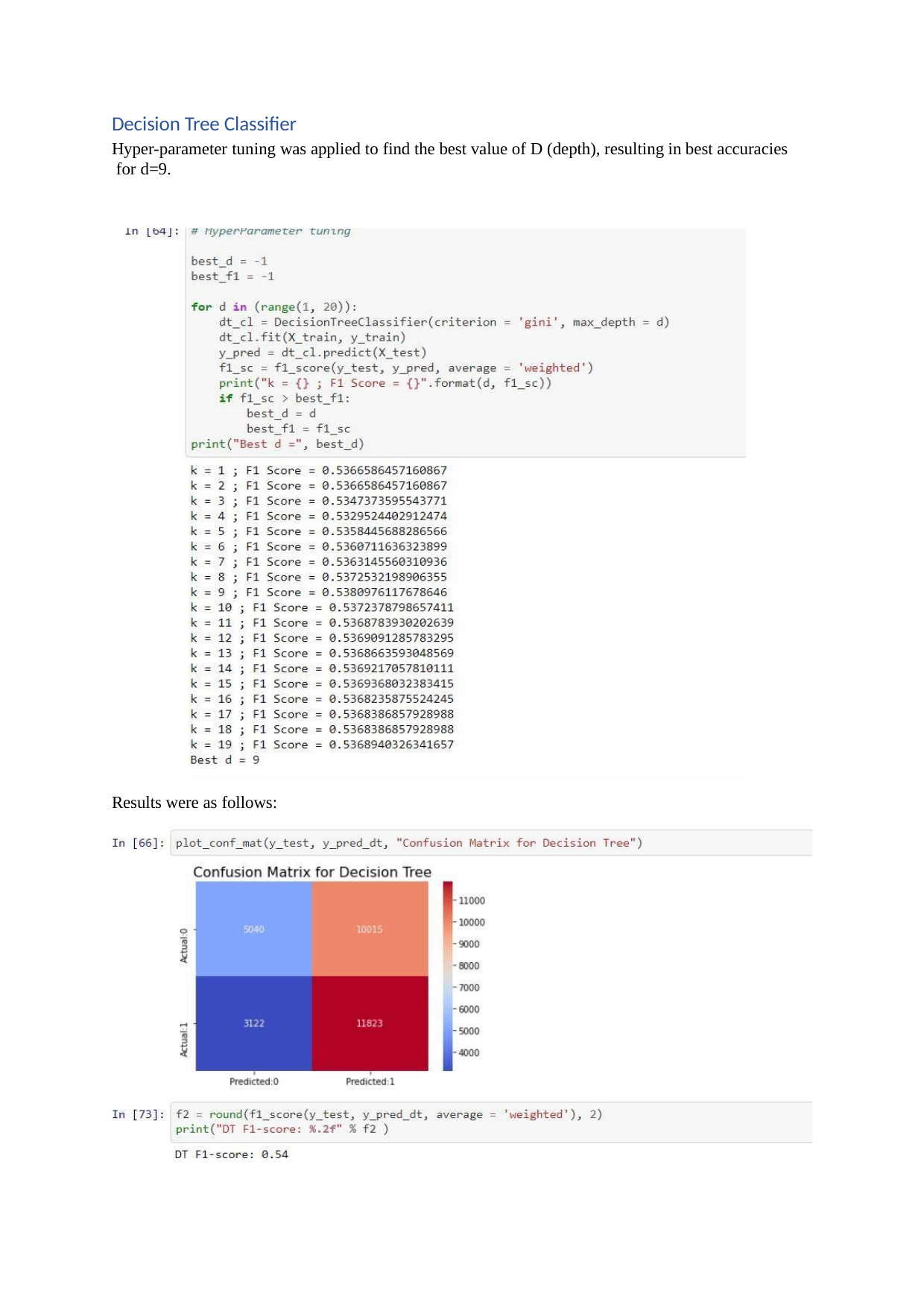

Decision Tree Classifier
Hyper-parameter tuning was applied to find the best value of D (depth), resulting in best accuracies  for d=9.

Results were as follows: